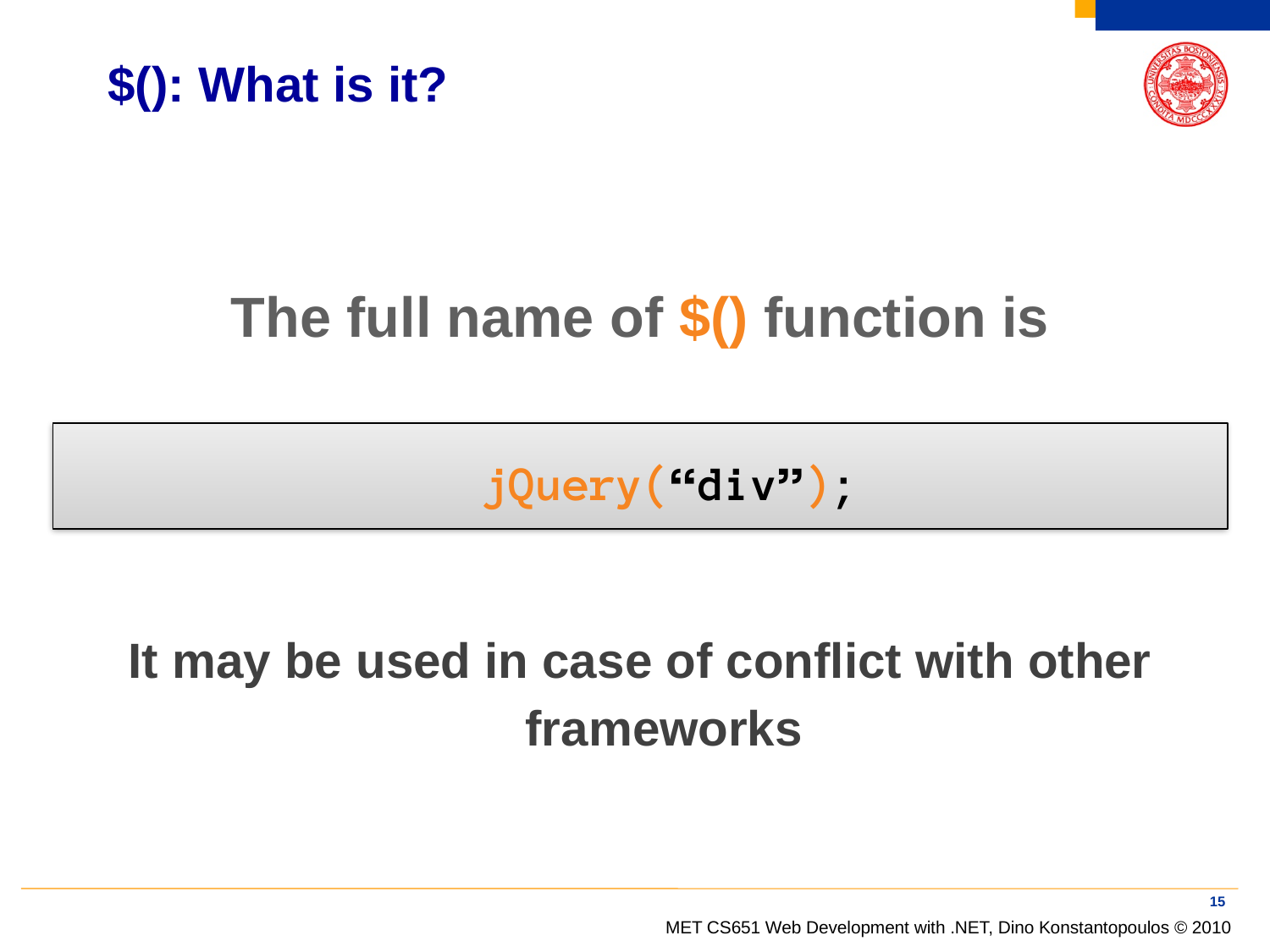

# $(): What is it?
The full name of $() function is

jQuery(“div”);
It may be used in case of conflict with other frameworks
15